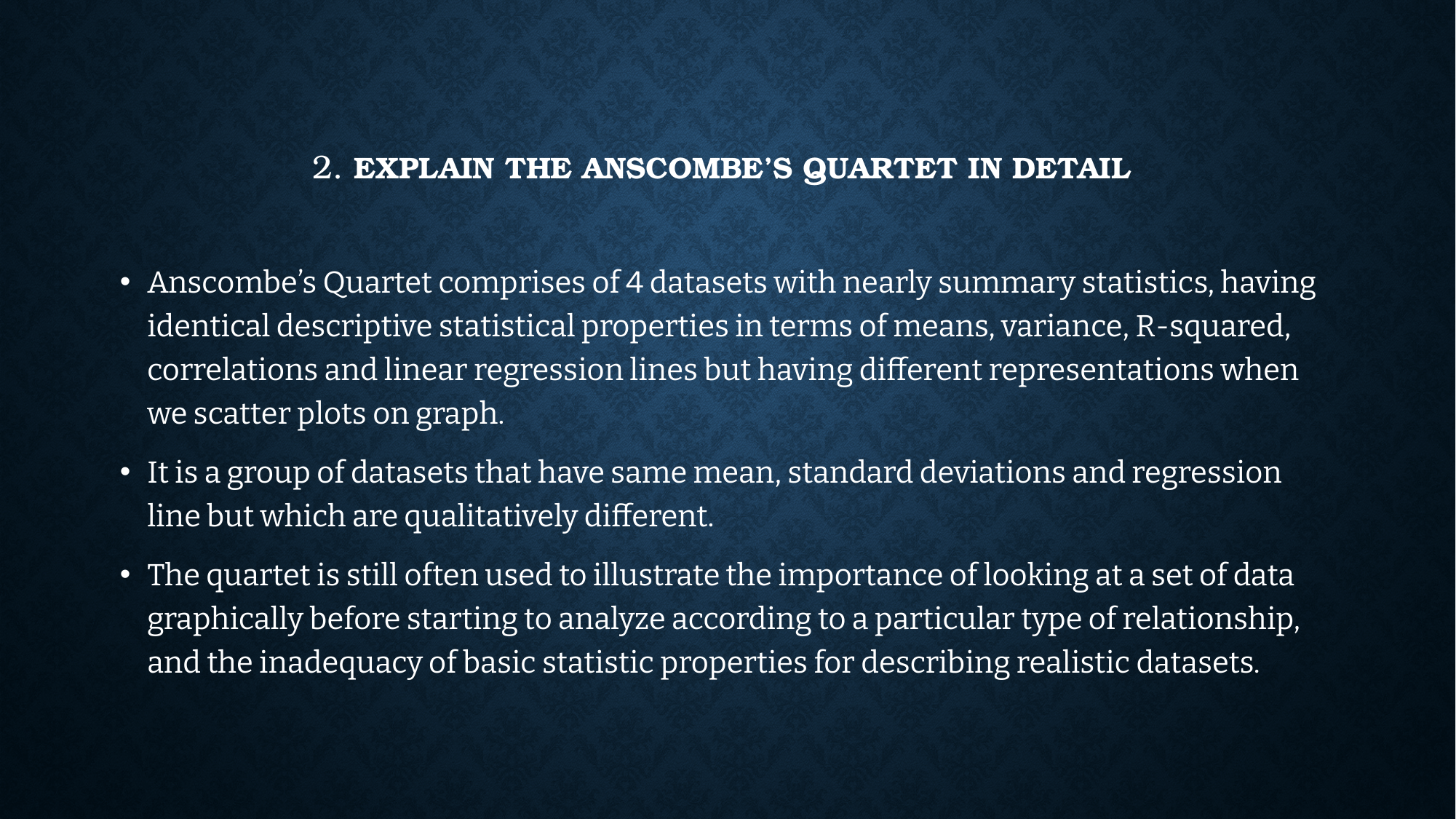

# 2. Explain the Anscombe’s quartet in detail
Anscombe’s Quartet comprises of 4 datasets with nearly summary statistics, having identical descriptive statistical properties in terms of means, variance, R-squared, correlations and linear regression lines but having different representations when we scatter plots on graph.
It is a group of datasets that have same mean, standard deviations and regression line but which are qualitatively different.
The quartet is still often used to illustrate the importance of looking at a set of data graphically before starting to analyze according to a particular type of relationship, and the inadequacy of basic statistic properties for describing realistic datasets.